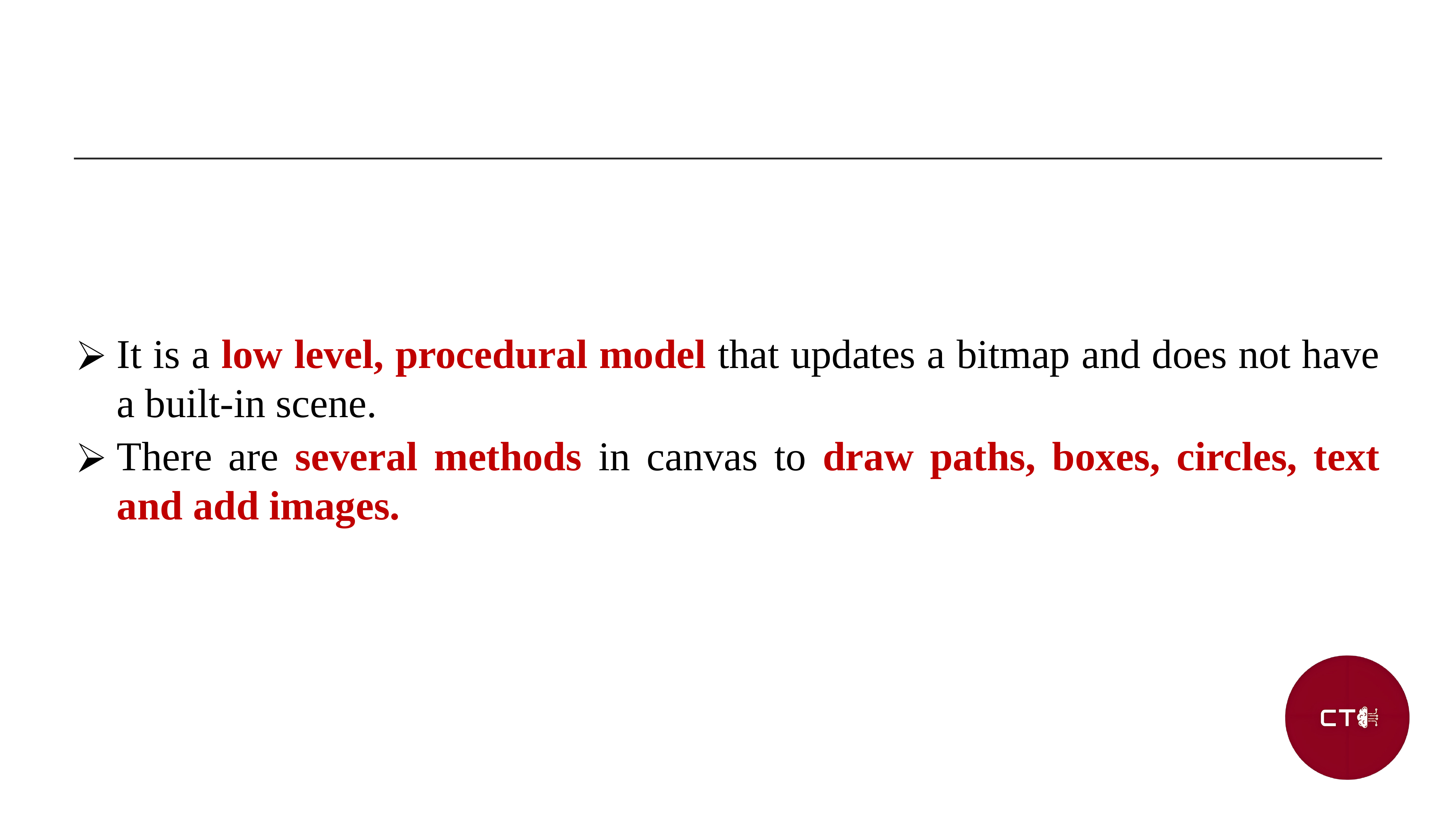

It is a low level, procedural model that updates a bitmap and does not have a built-in scene.
There are several methods in canvas to draw paths, boxes, circles, text and add images.